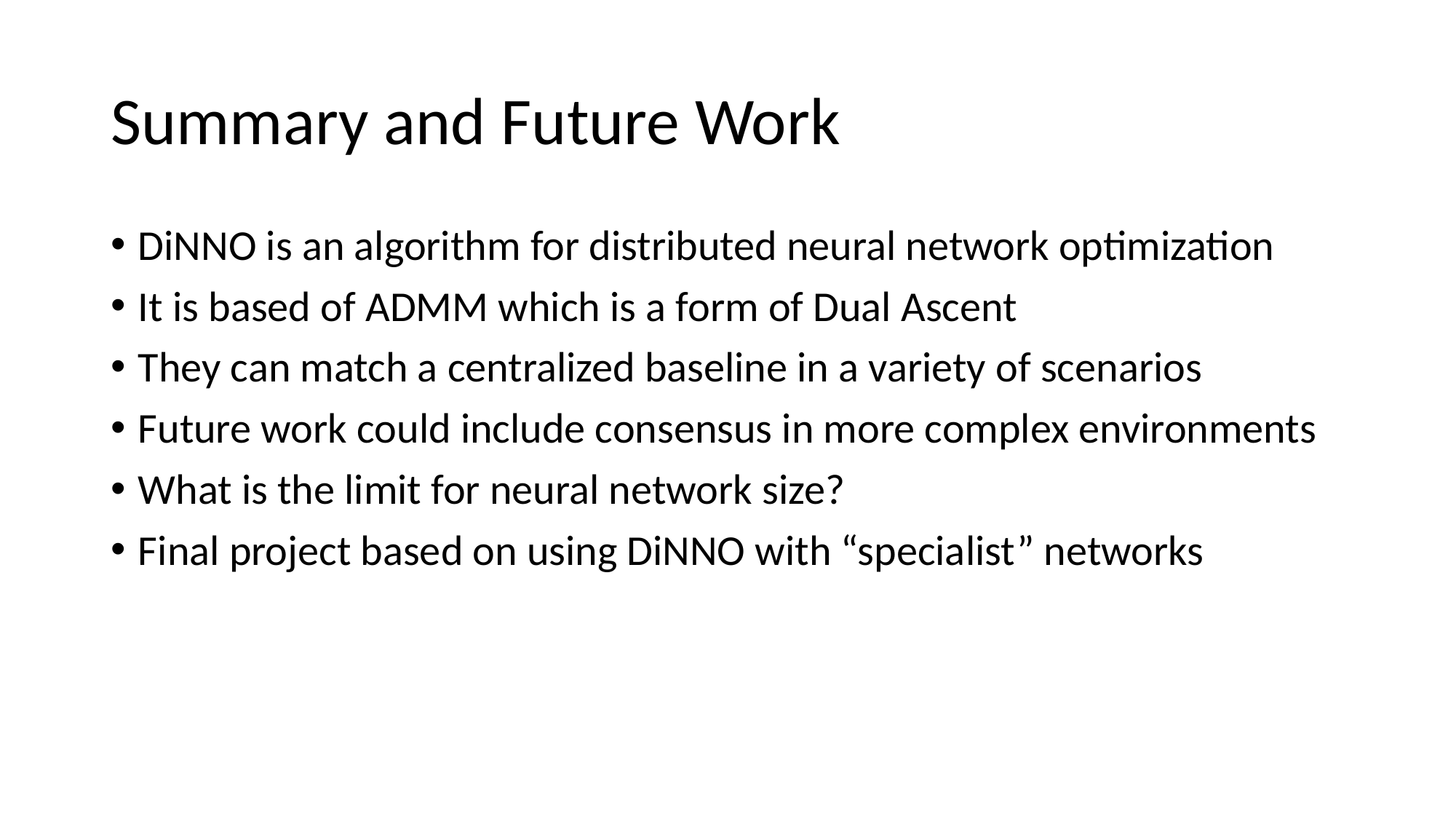

# Summary and Future Work
DiNNO is an algorithm for distributed neural network optimization
It is based of ADMM which is a form of Dual Ascent
They can match a centralized baseline in a variety of scenarios
Future work could include consensus in more complex environments
What is the limit for neural network size?
Final project based on using DiNNO with “specialist” networks